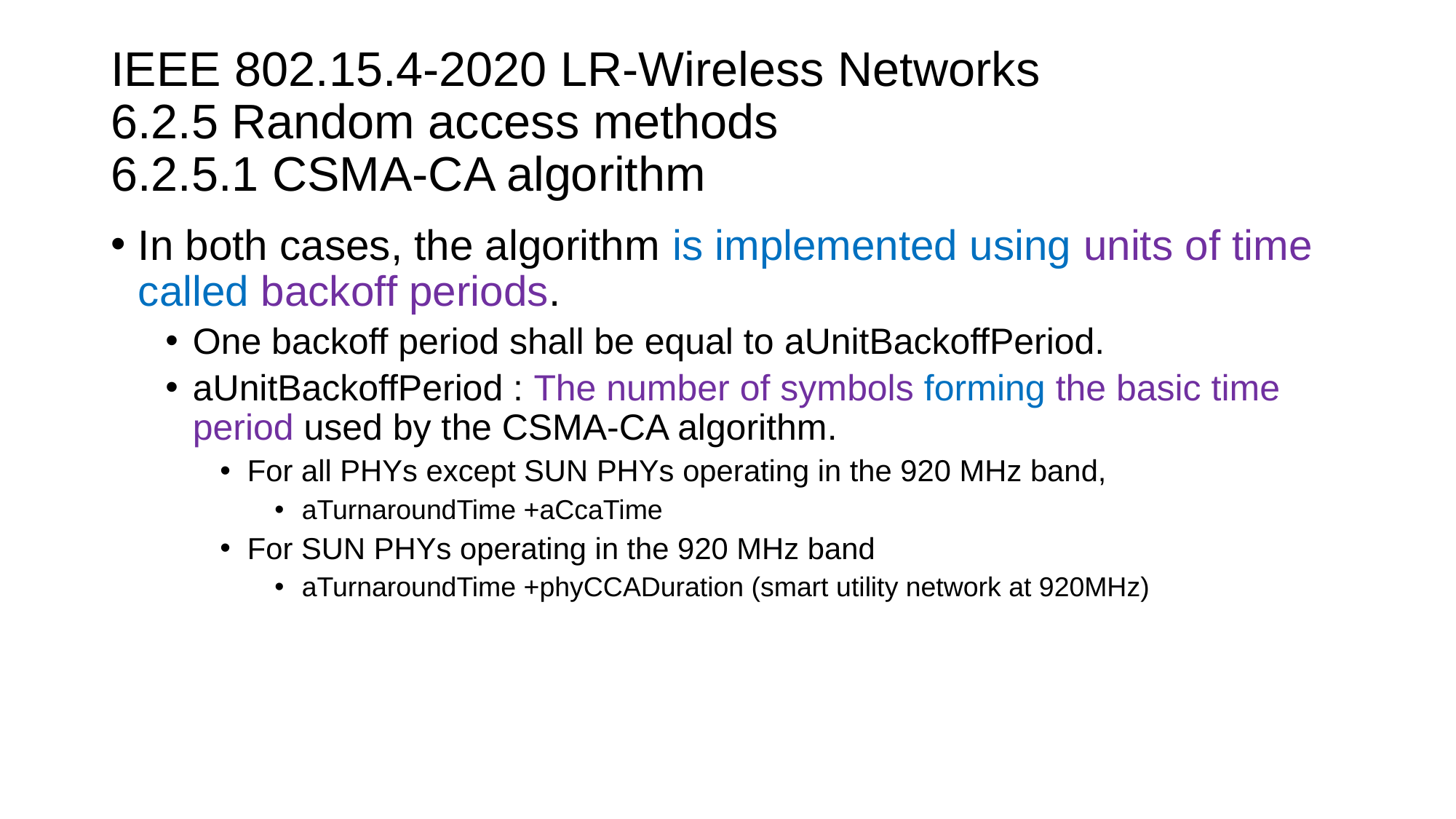

# IEEE 802.15.4-2020 LR-Wireless Networks 6.2.5 Random access methods 6.2.5.1 CSMA-CA algorithm
In both cases, the algorithm is implemented using units of time called backoff periods.
One backoff period shall be equal to aUnitBackoffPeriod.
aUnitBackoffPeriod : The number of symbols forming the basic time period used by the CSMA-CA algorithm.
For all PHYs except SUN PHYs operating in the 920 MHz band,
aTurnaroundTime +aCcaTime
For SUN PHYs operating in the 920 MHz band
aTurnaroundTime +phyCCADuration (smart utility network at 920MHz)